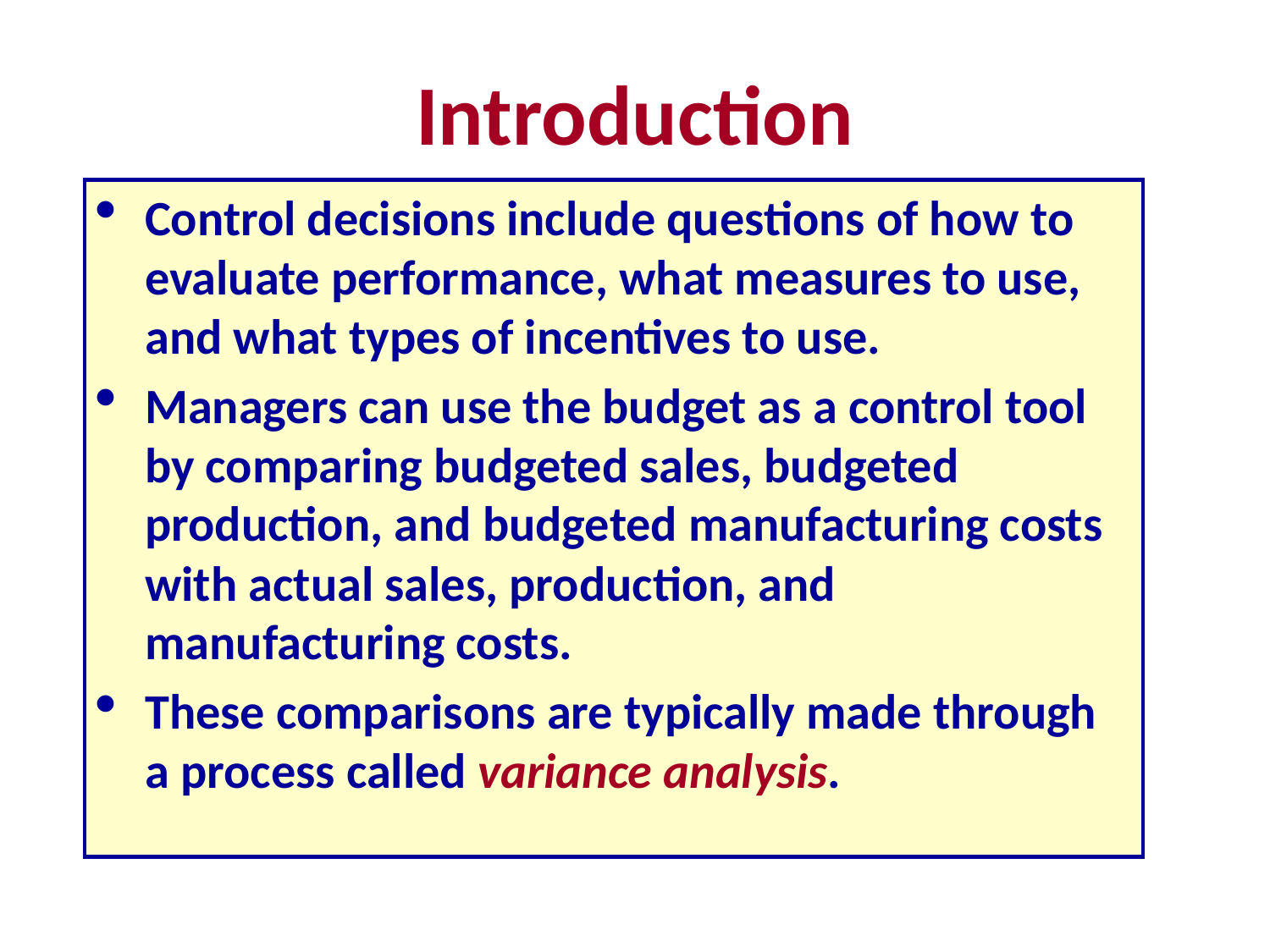

# Introduction
Control decisions include questions of how to evaluate performance, what measures to use, and what types of incentives to use.
Managers can use the budget as a control tool by comparing budgeted sales, budgeted production, and budgeted manufacturing costs with actual sales, production, and manufacturing costs.
These comparisons are typically made through a process called variance analysis.